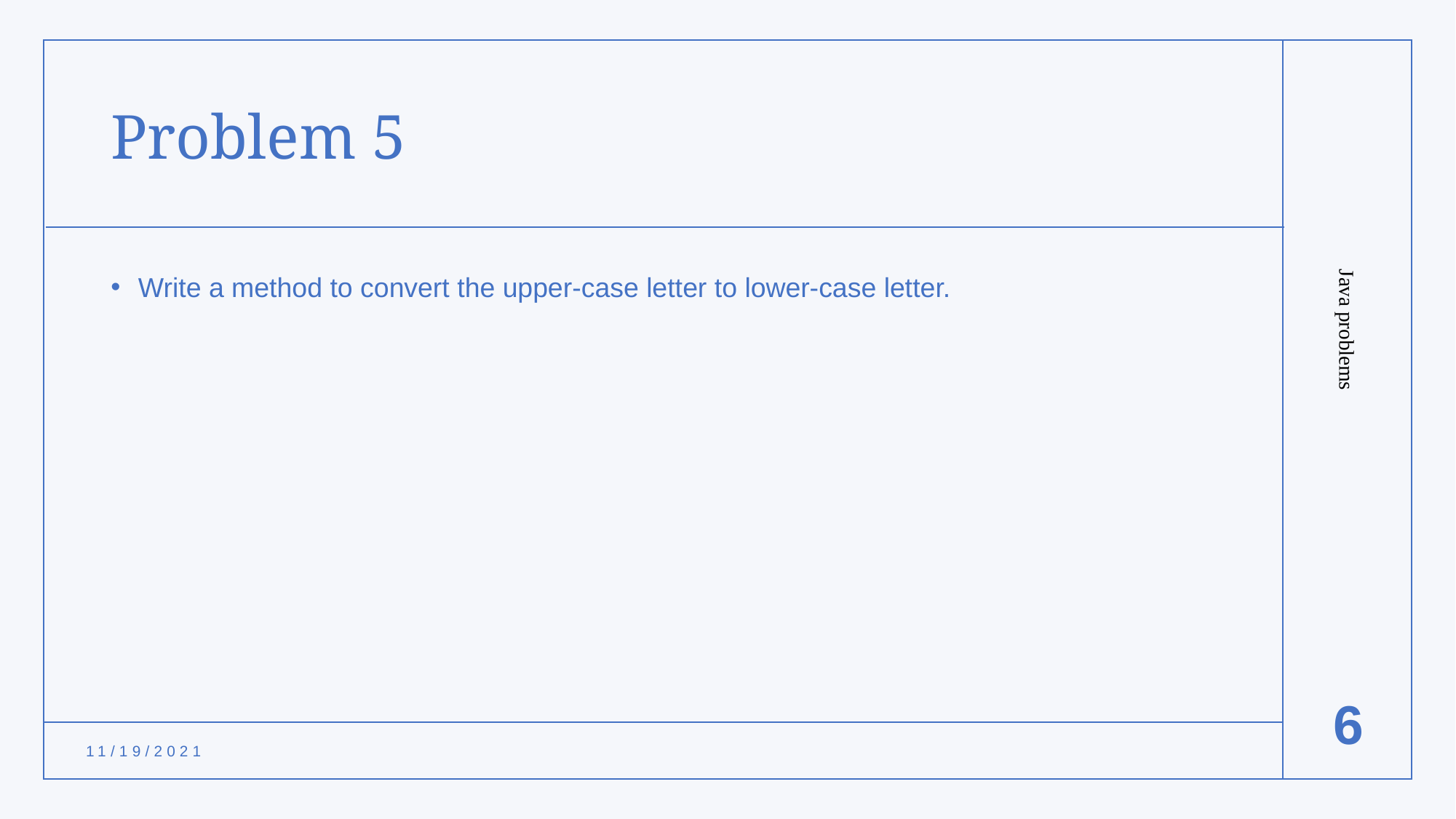

# Problem 5
Write a method to convert the upper-case letter to lower-case letter.

Java problems
6
11/19/2021